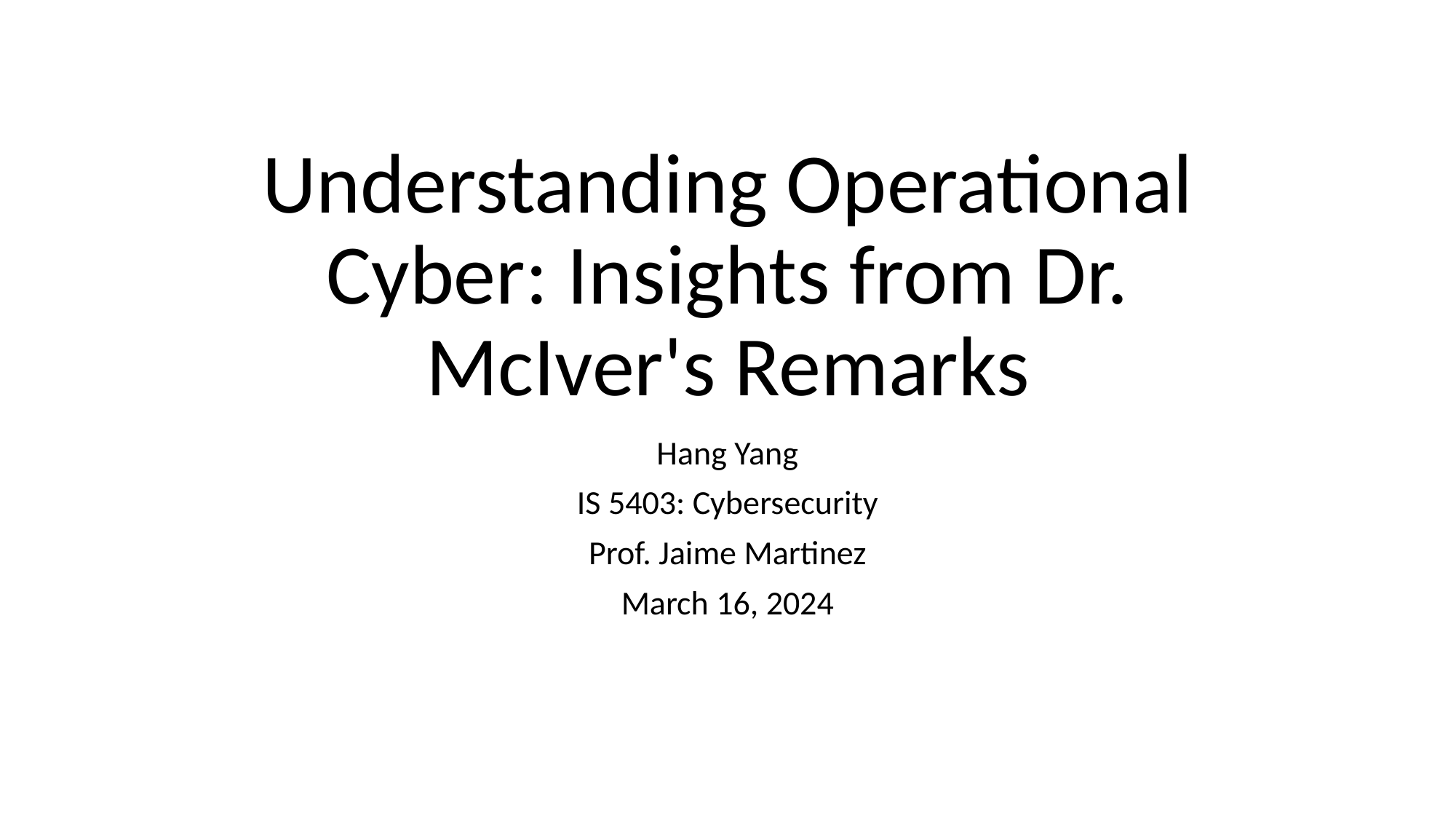

# Understanding Operational Cyber: Insights from Dr. McIver's Remarks
Hang Yang
IS 5403: Cybersecurity
Prof. Jaime Martinez
March 16, 2024